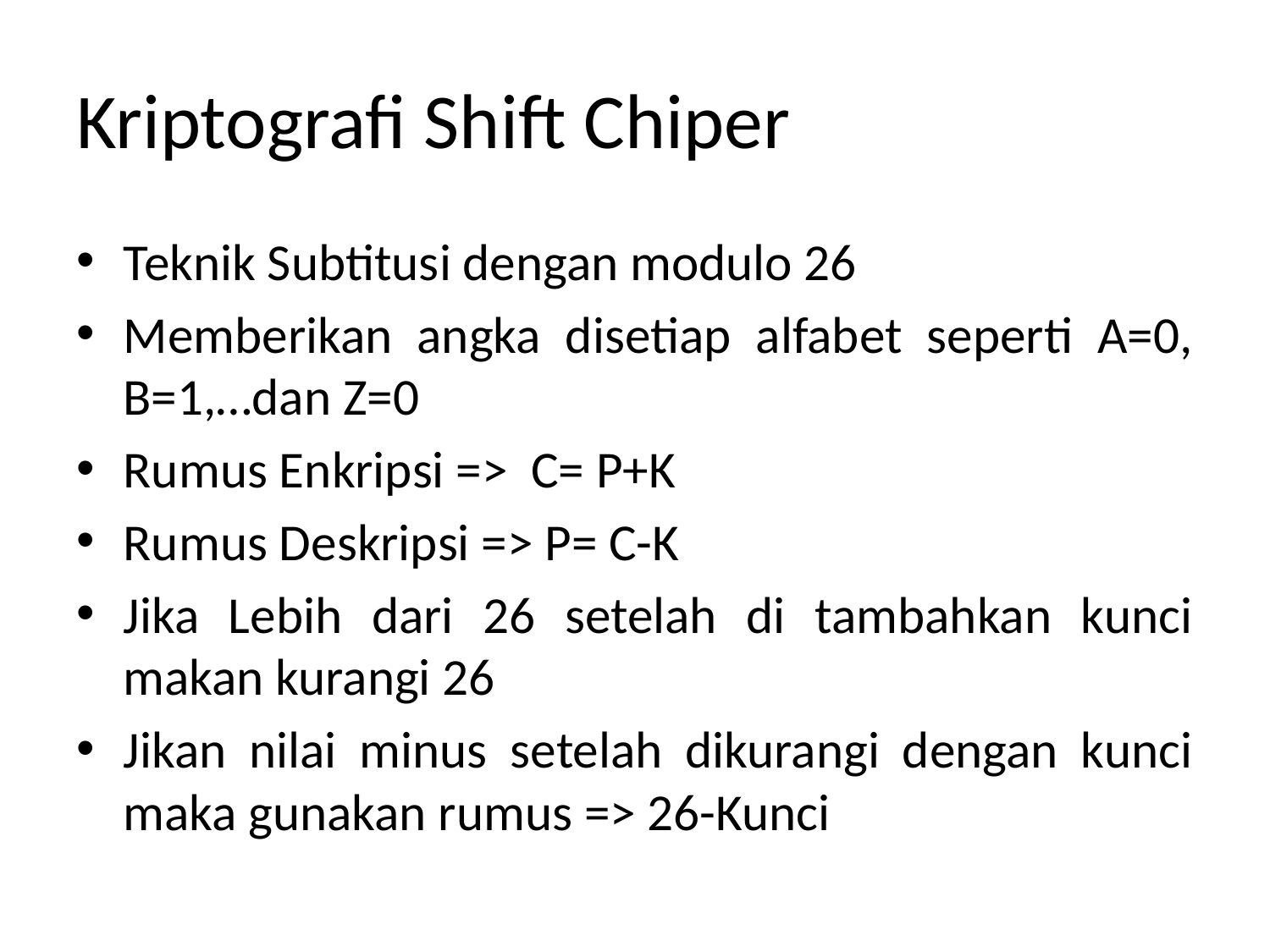

# Kriptografi Shift Chiper
Teknik Subtitusi dengan modulo 26
Memberikan angka disetiap alfabet seperti A=0, B=1,…dan Z=0
Rumus Enkripsi =>  C= P+K
Rumus Deskripsi => P= C-K
Jika Lebih dari 26 setelah di tambahkan kunci makan kurangi 26
Jikan nilai minus setelah dikurangi dengan kunci maka gunakan rumus => 26-Kunci